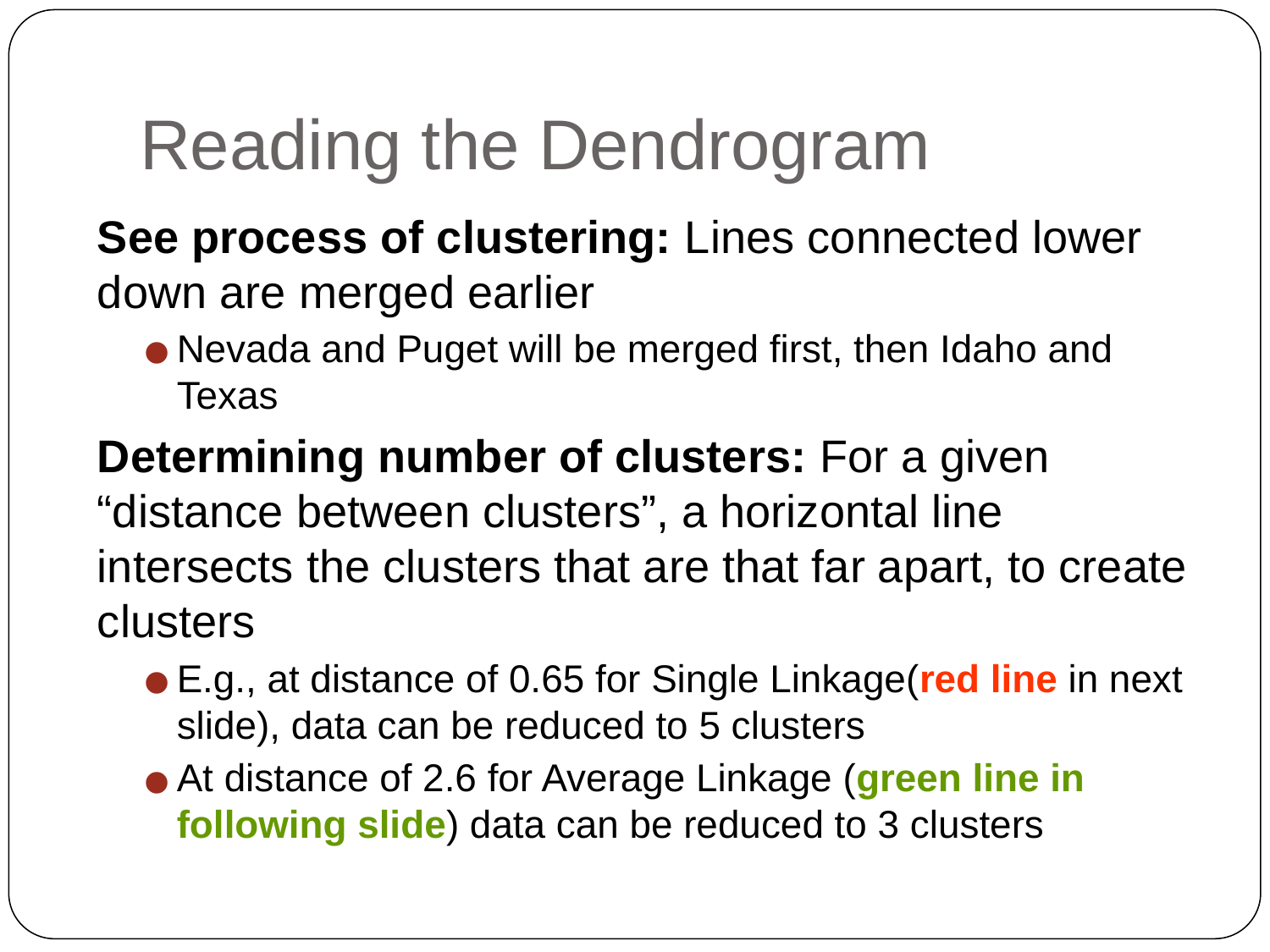

# Reading the Dendrogram
See process of clustering: Lines connected lower down are merged earlier
Nevada and Puget will be merged first, then Idaho and Texas
Determining number of clusters: For a given “distance between clusters”, a horizontal line intersects the clusters that are that far apart, to create clusters
E.g., at distance of 0.65 for Single Linkage(red line in next slide), data can be reduced to 5 clusters
At distance of 2.6 for Average Linkage (green line in following slide) data can be reduced to 3 clusters